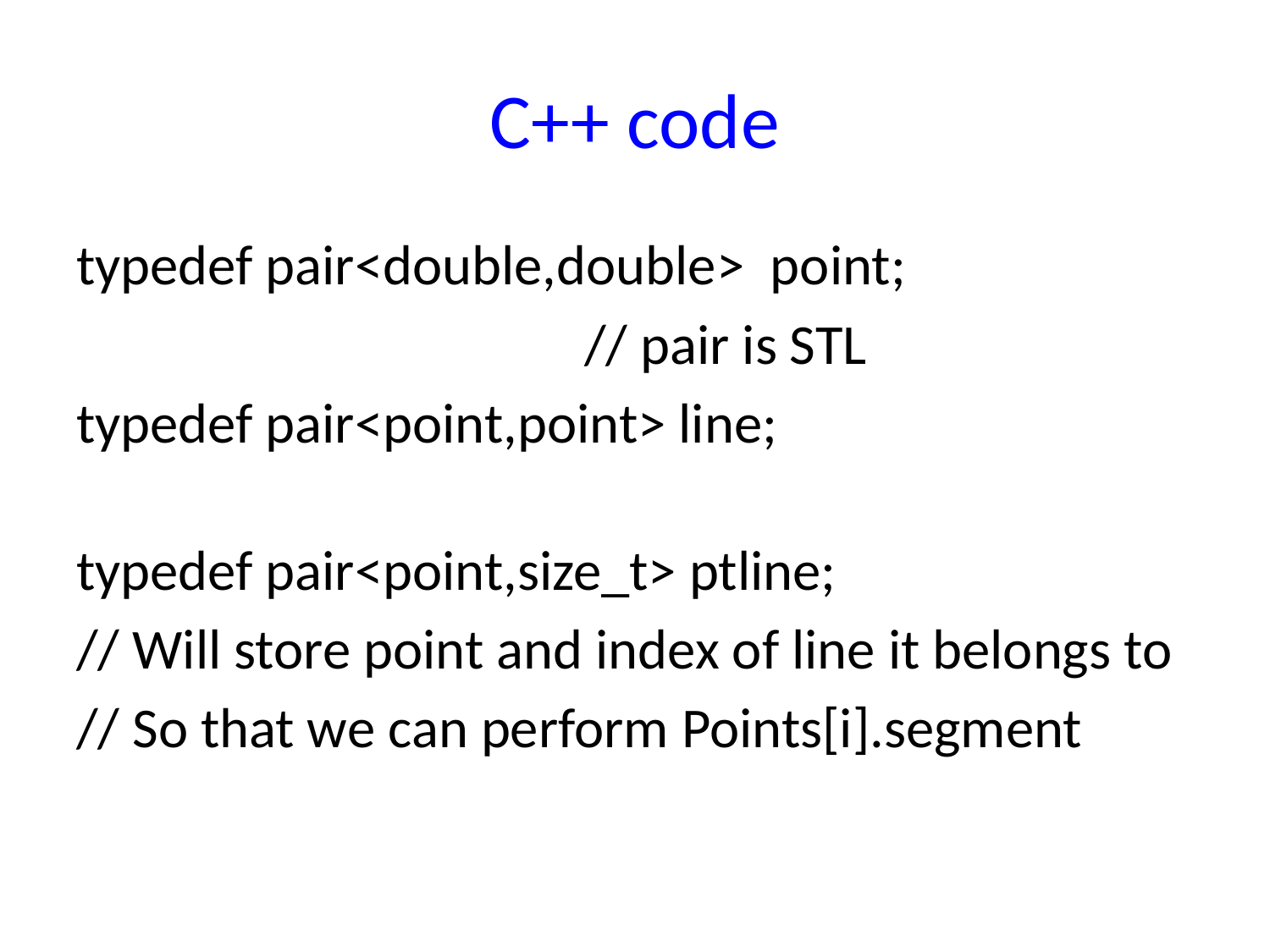

# C++ code
typedef pair<double,double>  point;
                                        // pair is STL
typedef pair<point,point> line;
typedef pair<point,size_t> ptline;
// Will store point and index of line it belongs to
// So that we can perform Points[i].segment